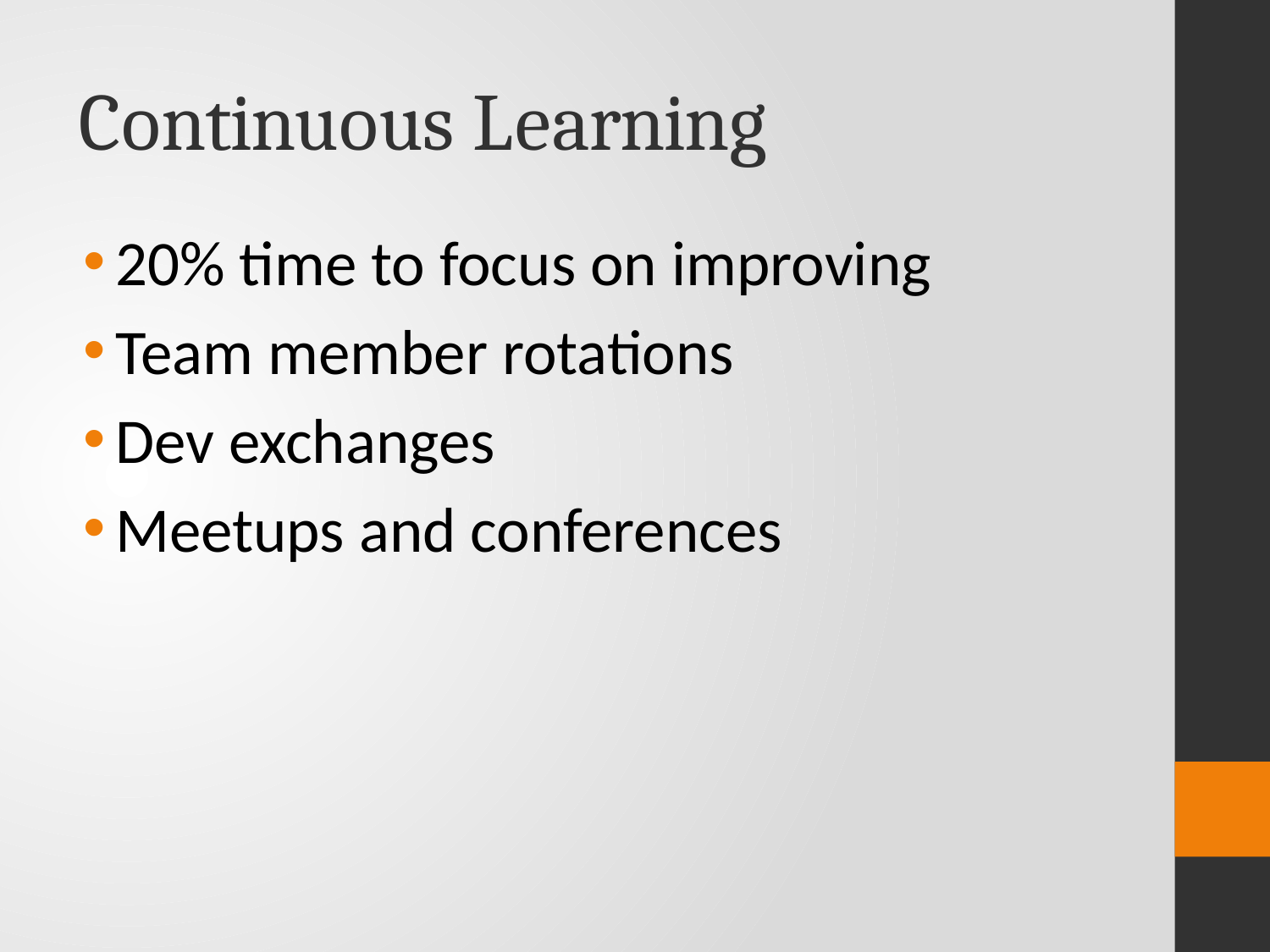

# Continuous Learning
20% time to focus on improving
Team member rotations
Dev exchanges
Meetups and conferences